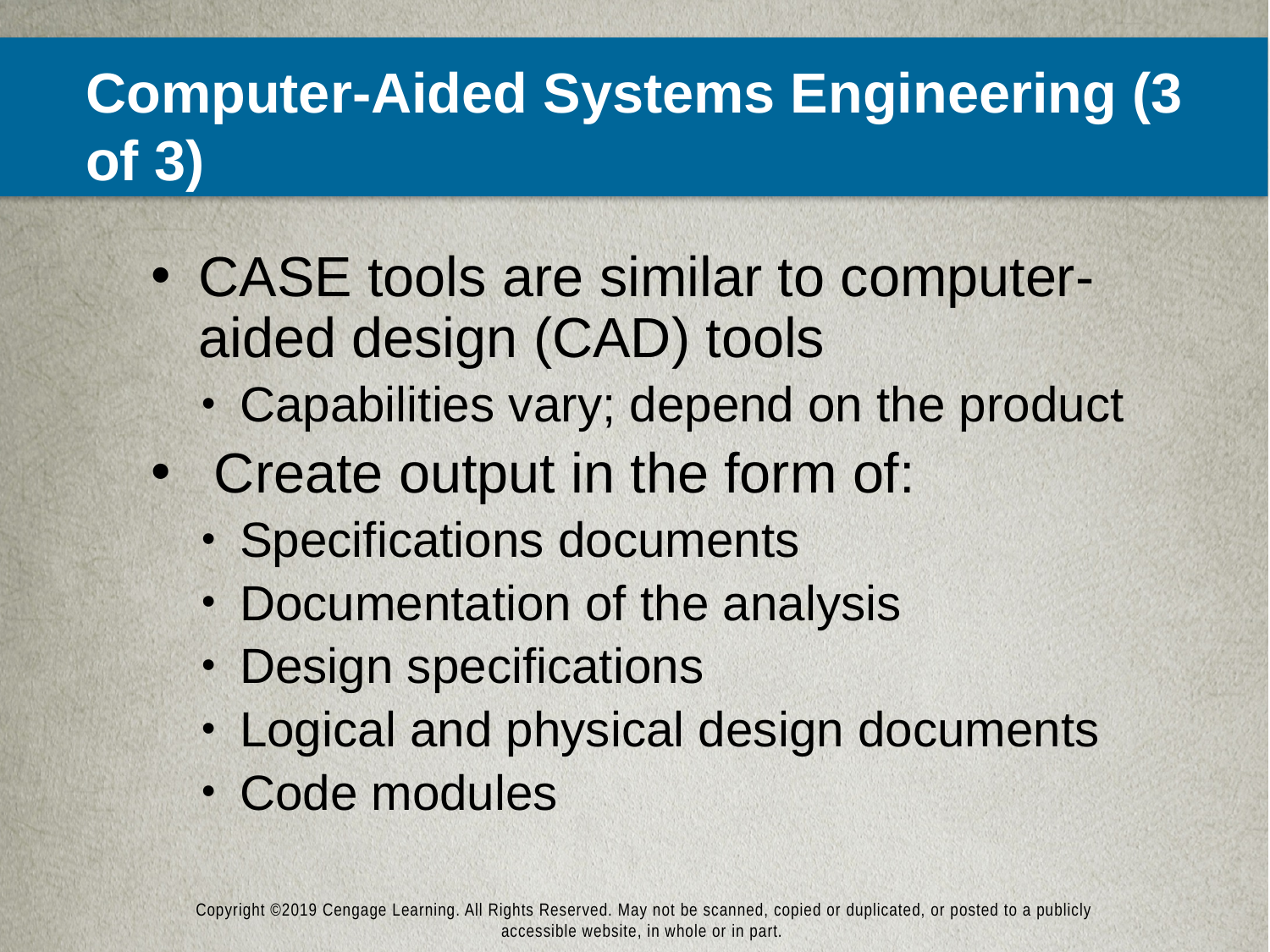

# Computer-Aided Systems Engineering (3 of 3)
CASE tools are similar to computer-aided design (CAD) tools
Capabilities vary; depend on the product
 Create output in the form of:
Specifications documents
Documentation of the analysis
Design specifications
Logical and physical design documents
Code modules